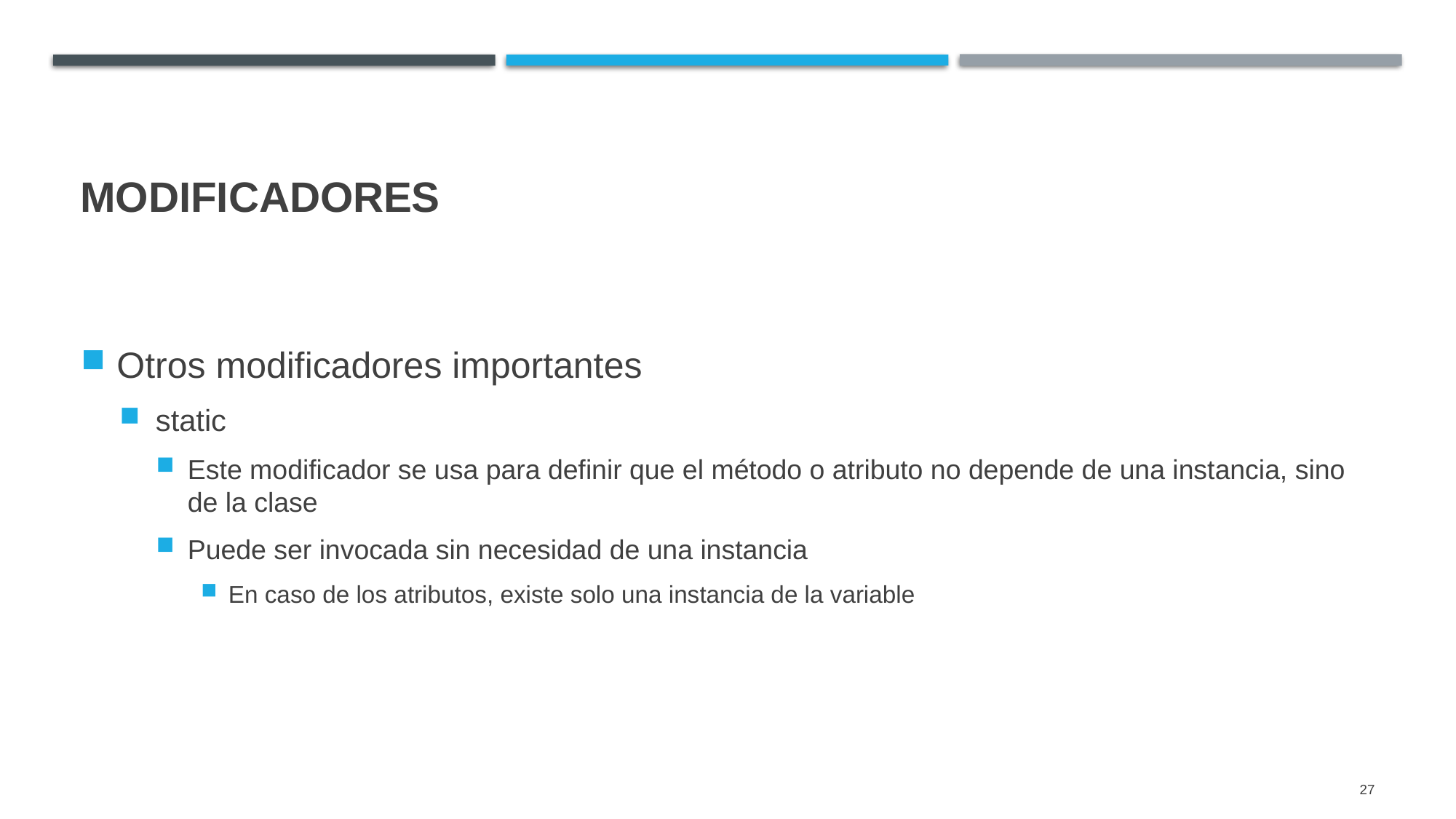

# Modificadores
Otros modificadores importantes
static
Este modificador se usa para definir que el método o atributo no depende de una instancia, sino de la clase
Puede ser invocada sin necesidad de una instancia
En caso de los atributos, existe solo una instancia de la variable

27